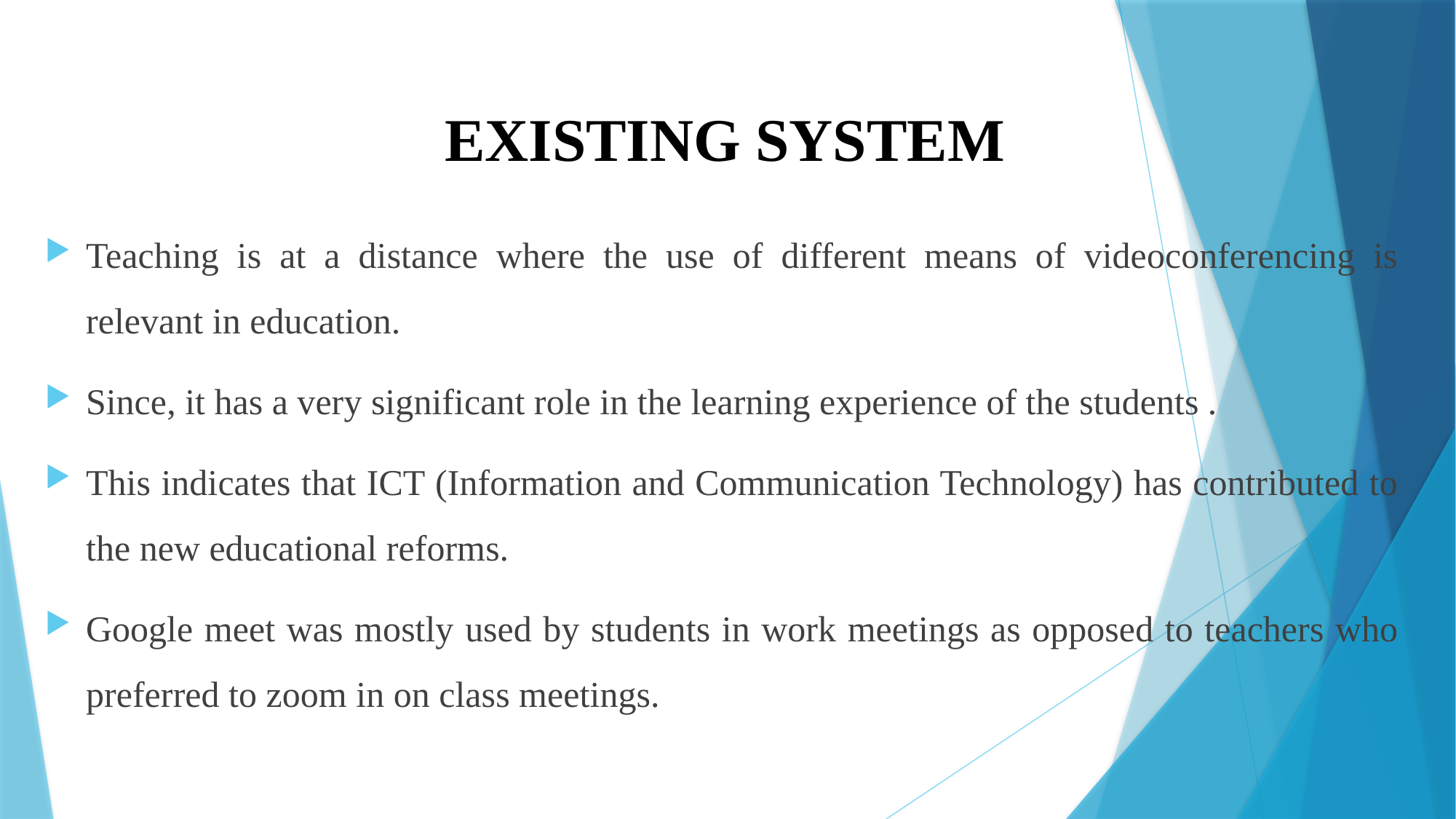

# EXISTING SYSTEM
Teaching is at a distance where the use of different means of videoconferencing is relevant in education.
Since, it has a very significant role in the learning experience of the students .
This indicates that ICT (Information and Communication Technology) has contributed to the new educational reforms.
Google meet was mostly used by students in work meetings as opposed to teachers who preferred to zoom in on class meetings.